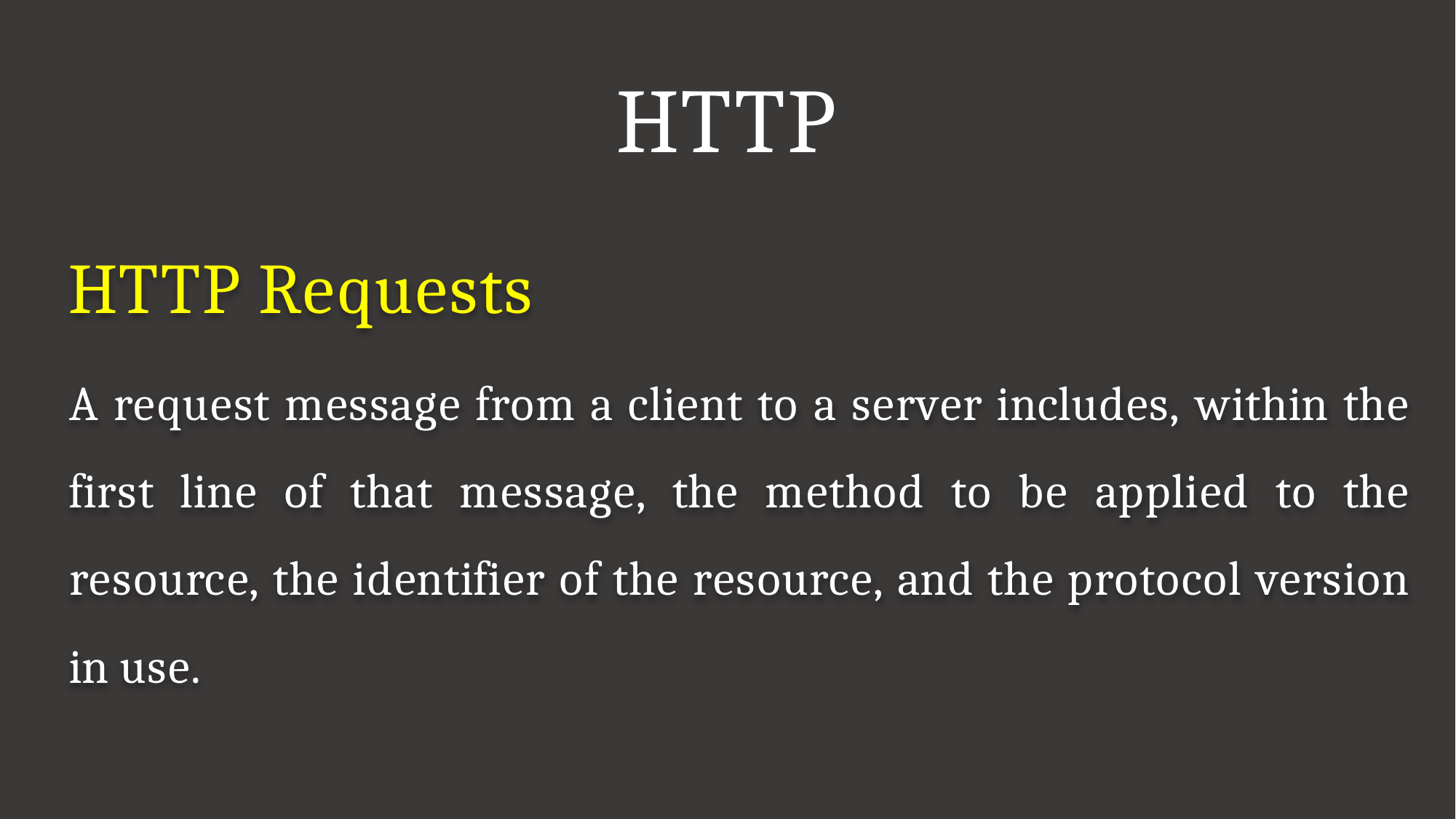

# HTTP
HTTP Requests
A request message from a client to a server includes, within the first line of that message, the method to be applied to the resource, the identifier of the resource, and the protocol version in use.